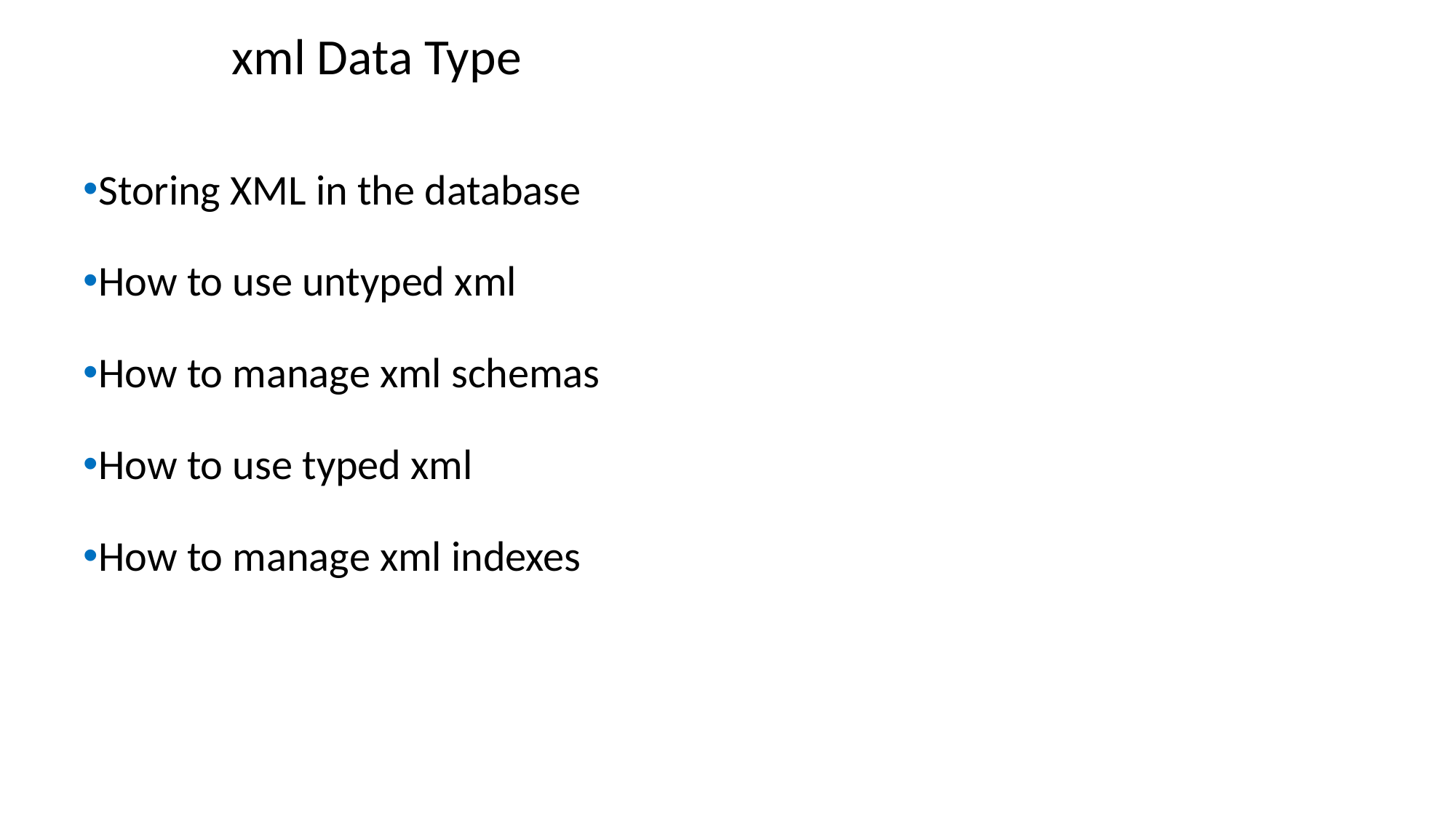

xml Data Type
Storing XML in the database

How to use untyped xml

How to manage xml schemas

How to use typed xml

How to manage xml indexes